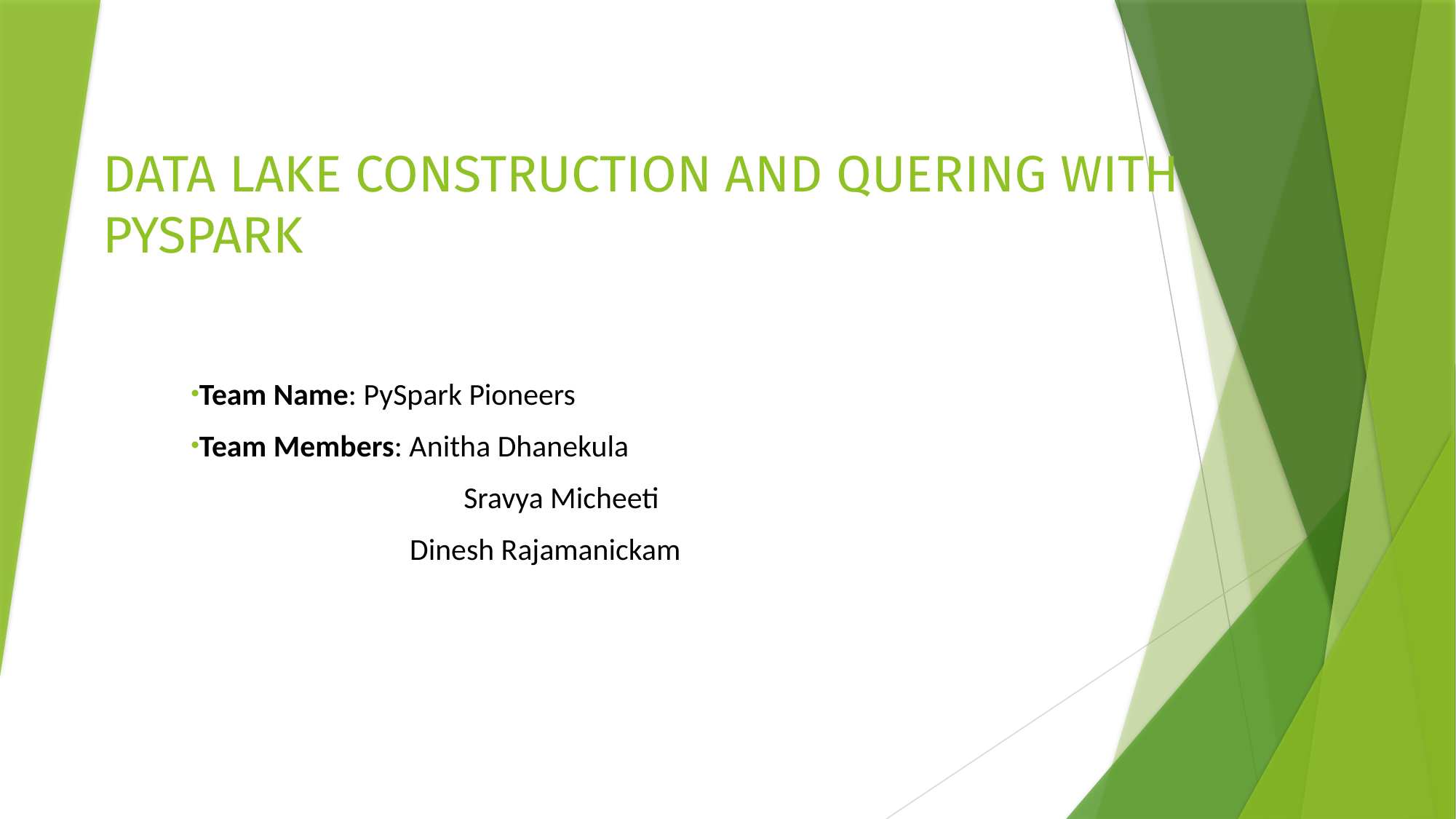

# DATA LAKE CONSTRUCTION AND QUERING WITH PYSPARK
Team Name: PySpark Pioneers
Team Members: Anitha Dhanekula
	Sravya Micheeti
        Dinesh Rajamanickam